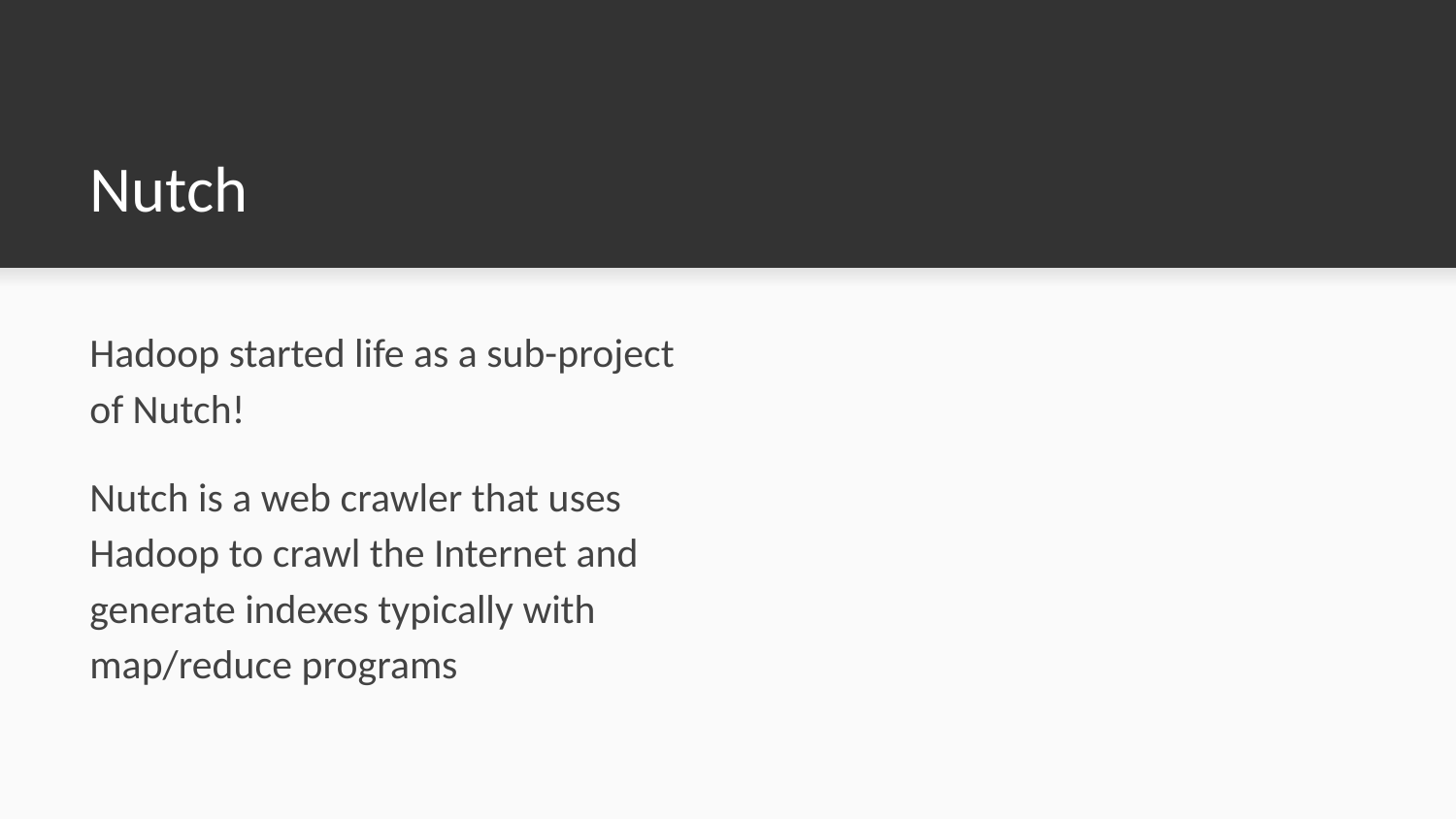

# Nutch
Hadoop started life as a sub-project of Nutch!
Nutch is a web crawler that uses Hadoop to crawl the Internet and generate indexes typically with map/reduce programs